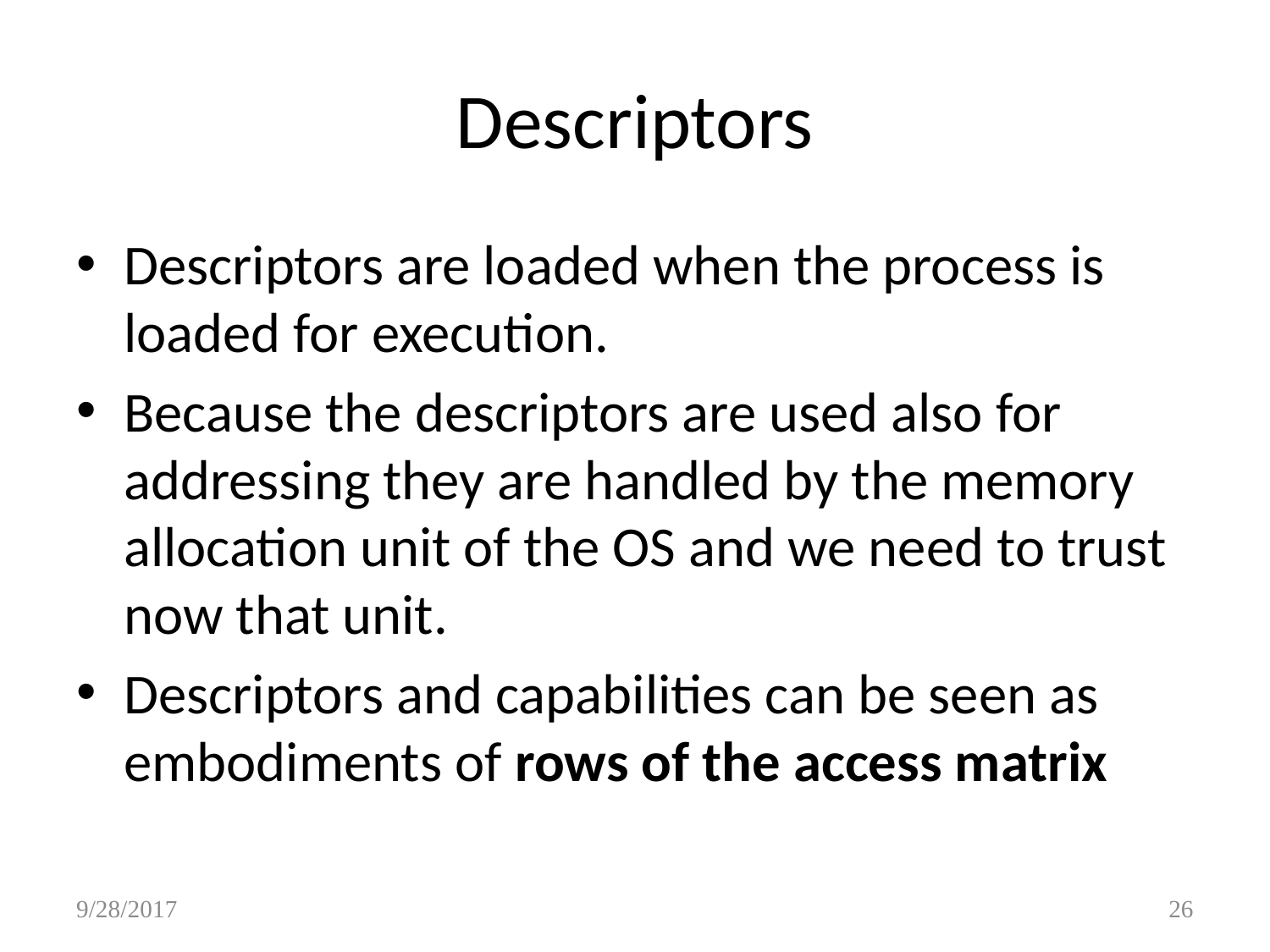

Descriptors
Descriptors are loaded when the process is loaded for execution.
Because the descriptors are used also for addressing they are handled by the memory allocation unit of the OS and we need to trust now that unit.
Descriptors and capabilities can be seen as embodiments of rows of the access matrix
9/28/2017
26